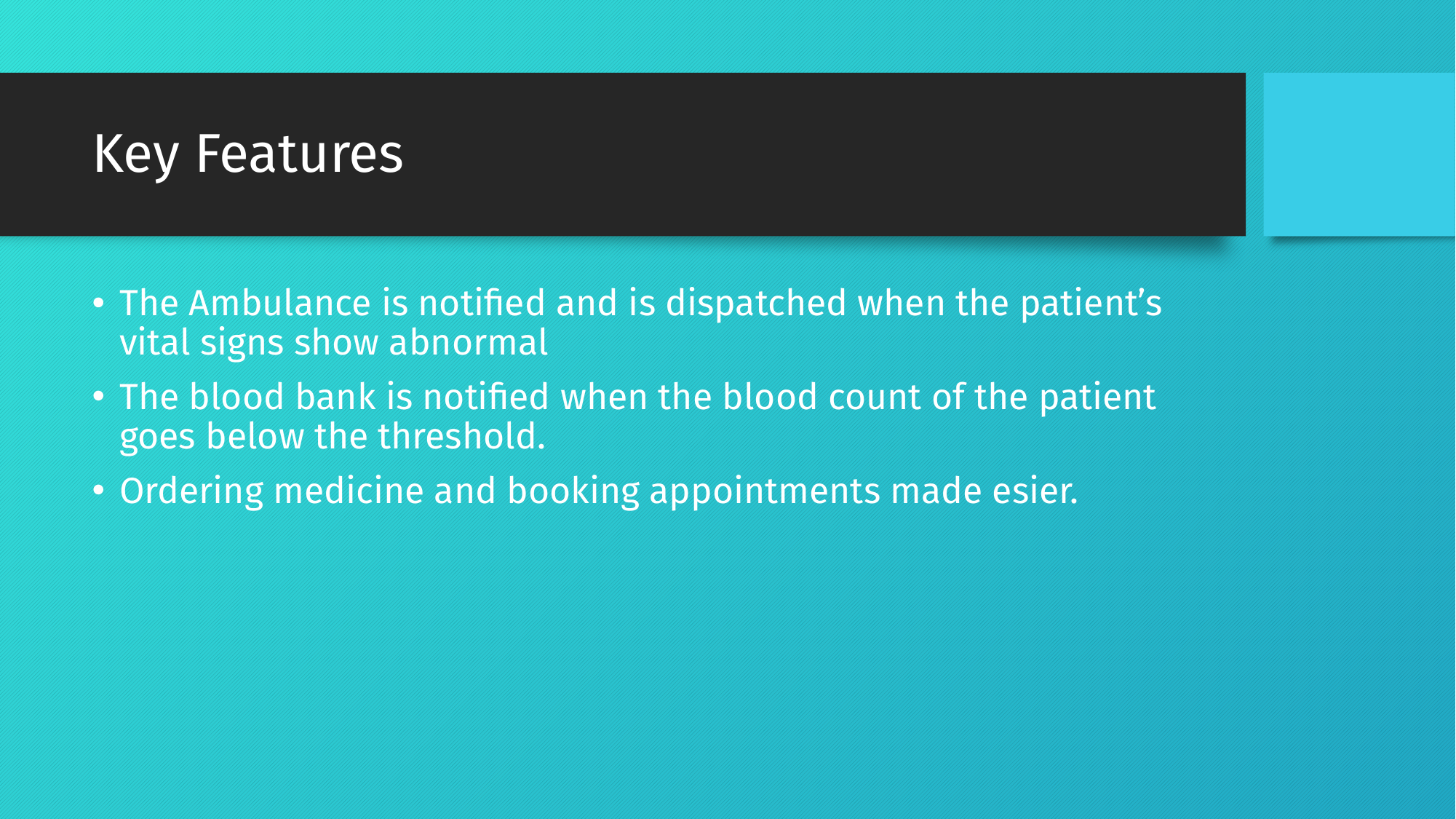

# Key Features
The Ambulance is notified and is dispatched when the patient’s vital signs show abnormal
The blood bank is notified when the blood count of the patient goes below the threshold.
Ordering medicine and booking appointments made esier.